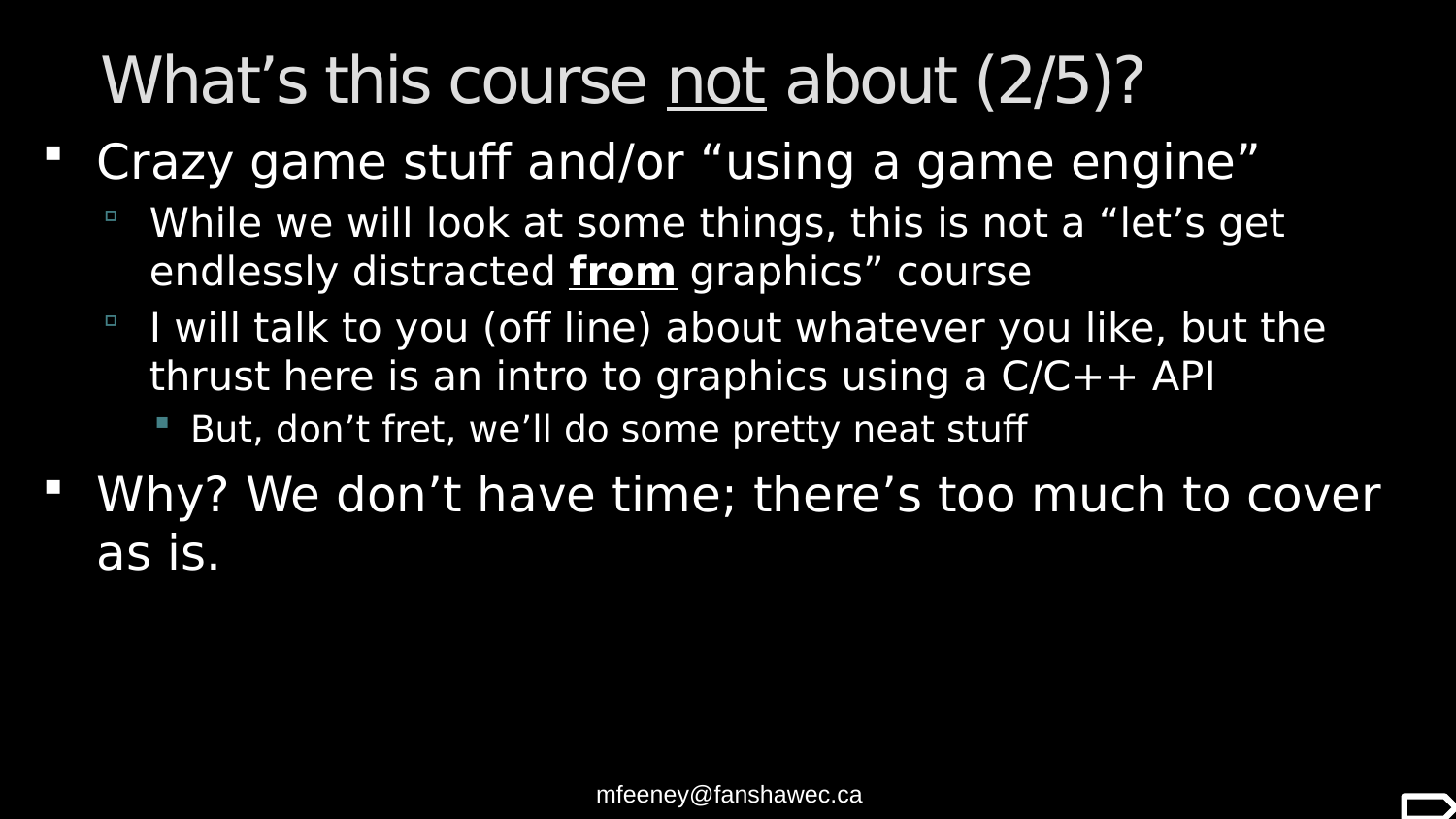

# What’s this course not about (2/5)?
Crazy game stuff and/or “using a game engine”
While we will look at some things, this is not a “let’s get endlessly distracted from graphics” course
I will talk to you (off line) about whatever you like, but the thrust here is an intro to graphics using a C/C++ API
But, don’t fret, we’ll do some pretty neat stuff
Why? We don’t have time; there’s too much to cover as is.